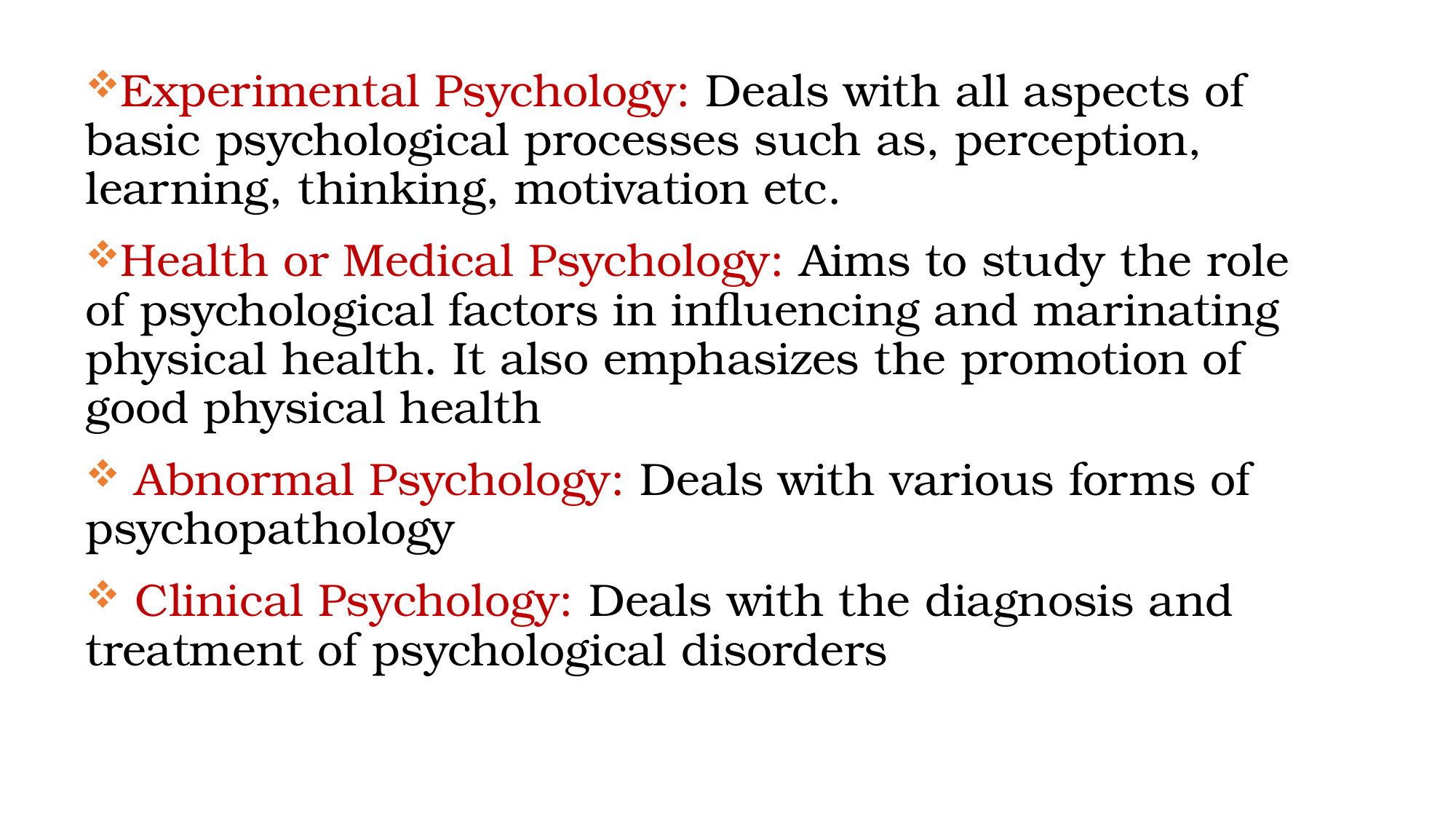

Experimental Psychology: Deals with all aspects of basic psychological processes such as, perception, learning, thinking, motivation etc.
Health or Medical Psychology: Aims to study the role of psychological factors in influencing and marinating  physical health. It also emphasizes the promotion of good physical health
 Abnormal Psychology: Deals with various forms of psychopathology
 Clinical Psychology: Deals with the diagnosis and treatment of psychological disorders